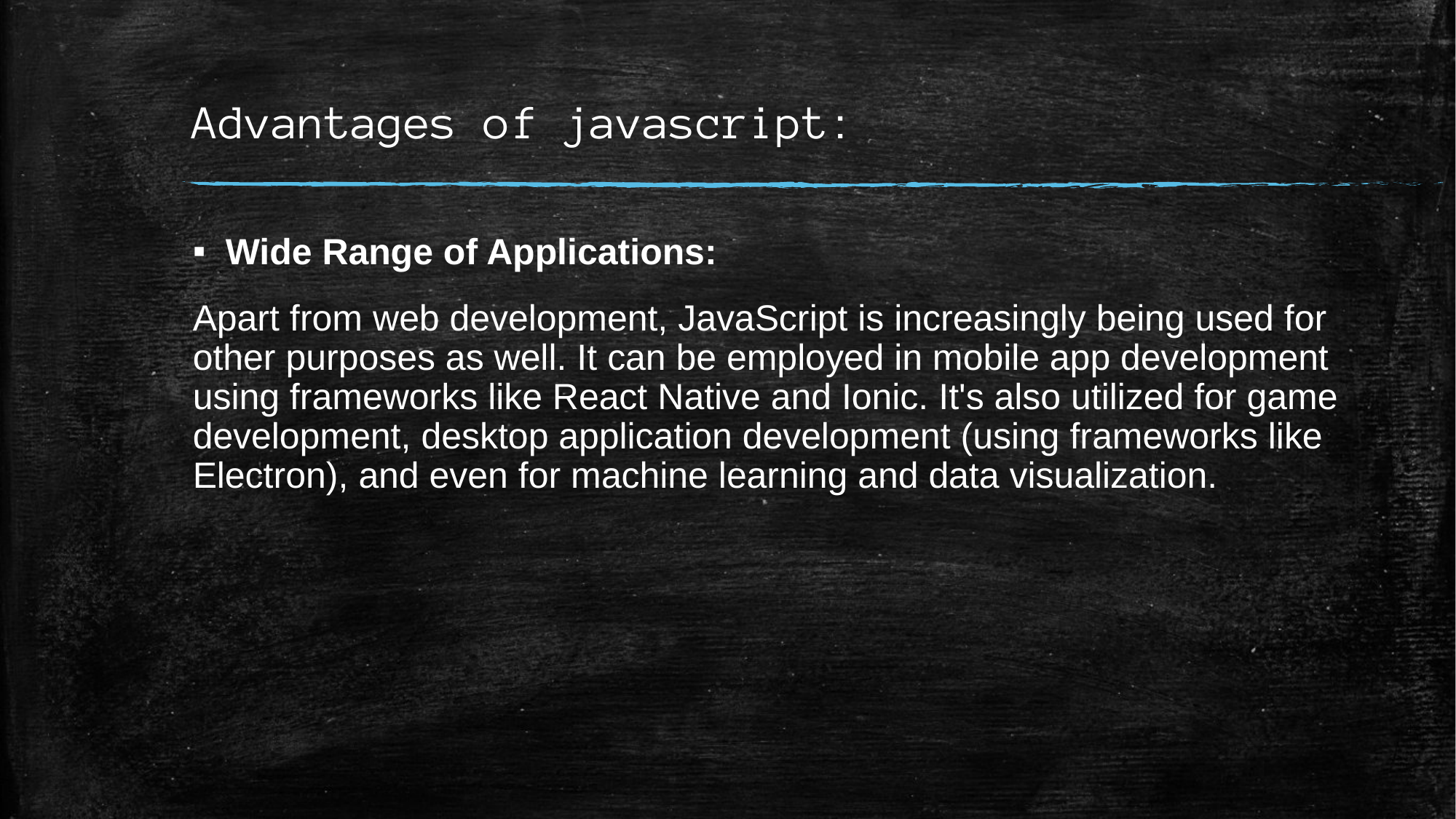

# Advantages of javascript:
Wide Range of Applications:
Apart from web development, JavaScript is increasingly being used for other purposes as well. It can be employed in mobile app development using frameworks like React Native and Ionic. It's also utilized for game development, desktop application development (using frameworks like Electron), and even for machine learning and data visualization.